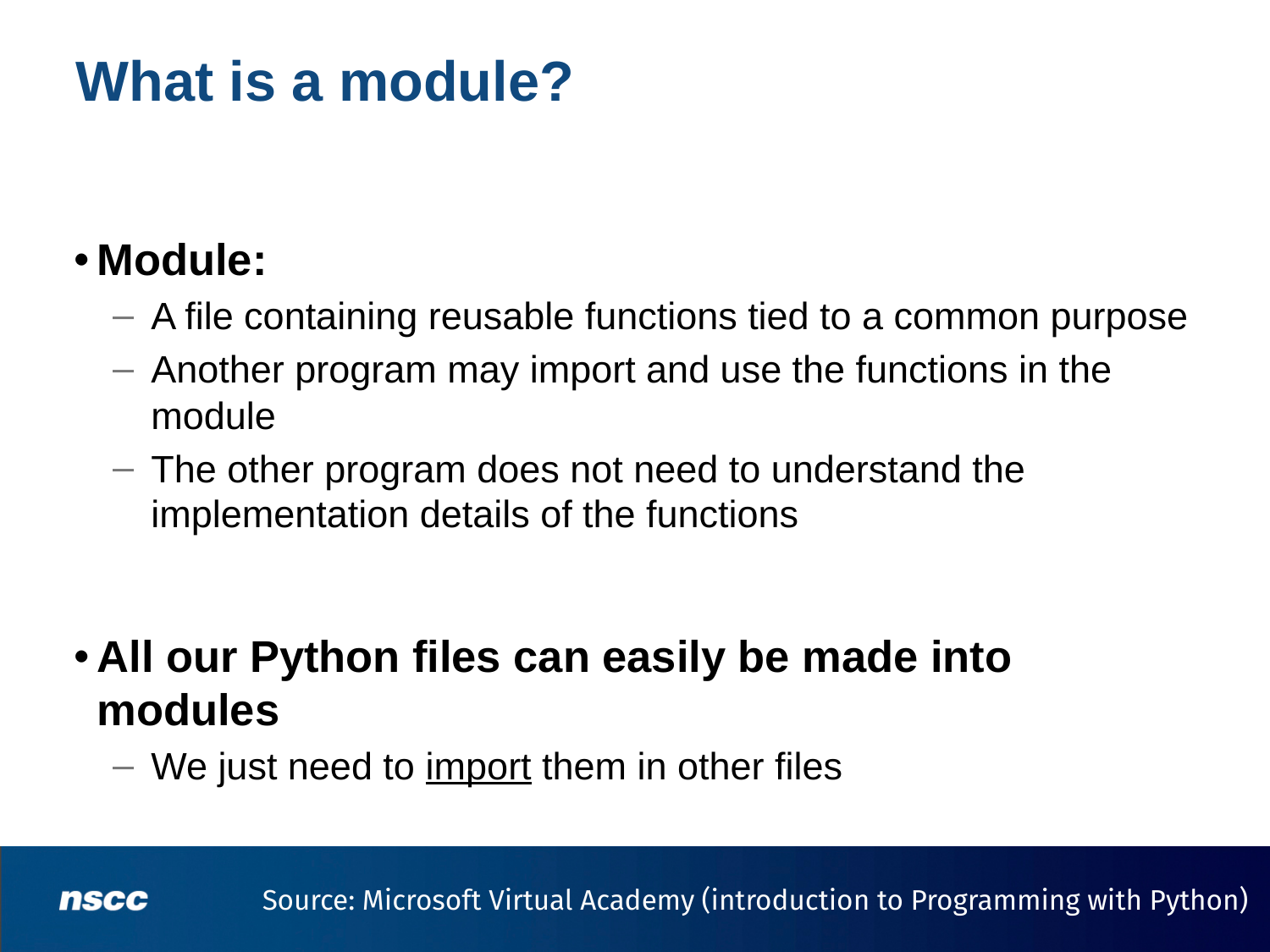

# What is a module?
Module:
A file containing reusable functions tied to a common purpose
Another program may import and use the functions in the module
The other program does not need to understand the implementation details of the functions

All our Python files can easily be made into modules
We just need to import them in other files
Source: Microsoft Virtual Academy (introduction to Programming with Python)